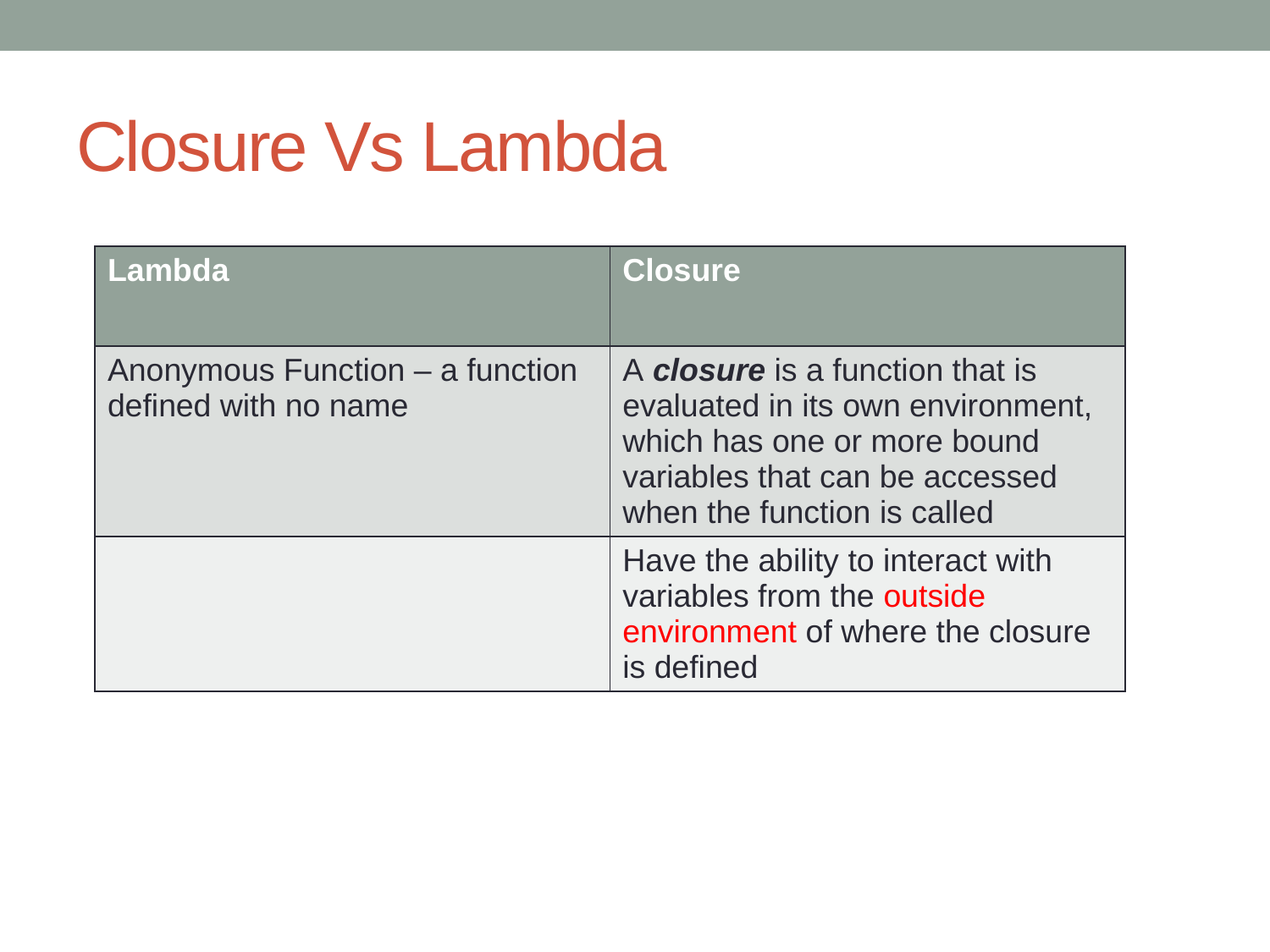

# Closure Vs Lambda
| Lambda | Closure |
| --- | --- |
| Anonymous Function – a function defined with no name | A closure is a function that is evaluated in its own environment, which has one or more bound variables that can be accessed when the function is called |
|  | Have the ability to interact with variables from the outside environment of where the closure is defined |